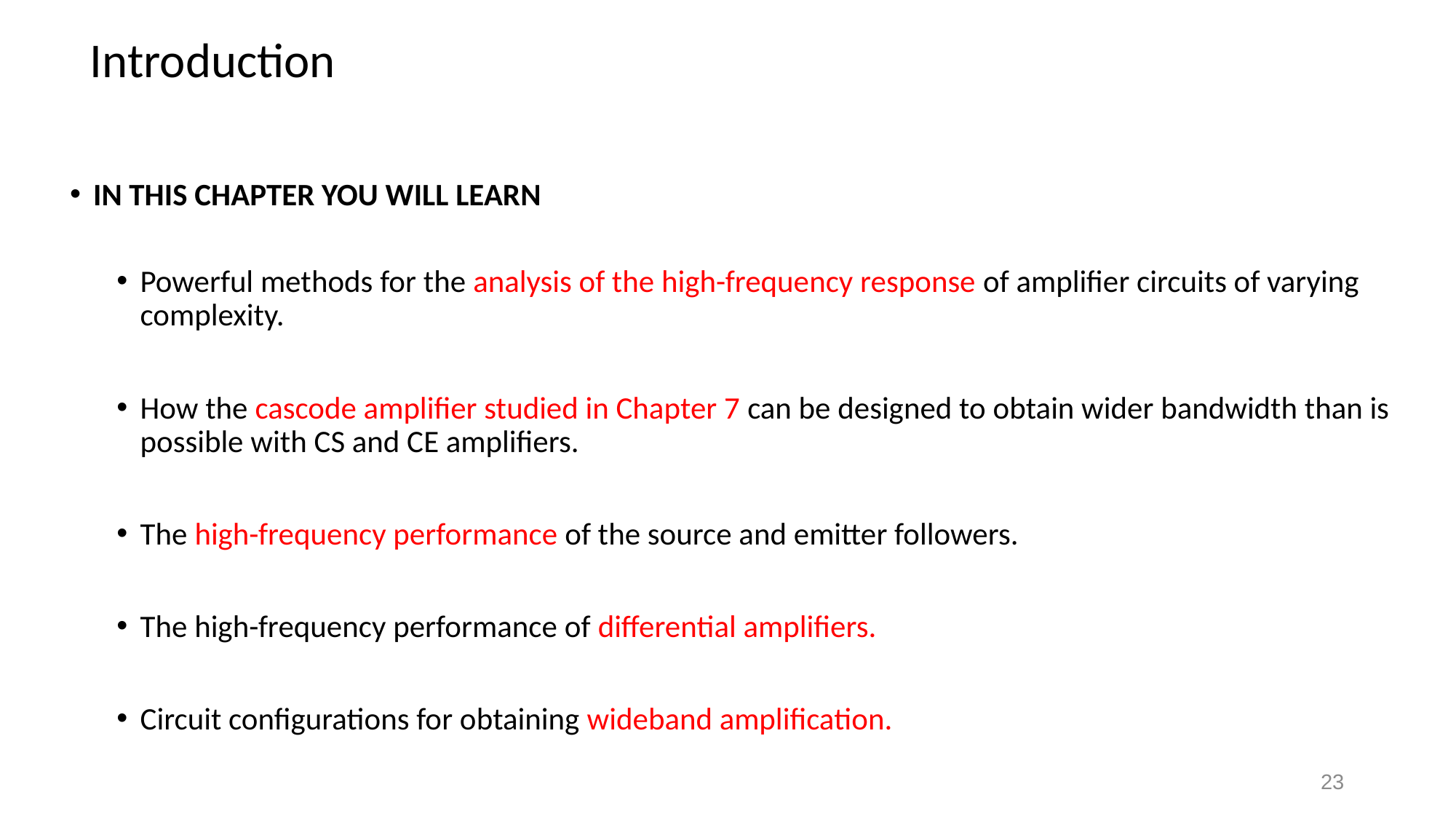

# Introduction
IN THIS CHAPTER YOU WILL LEARN

Powerful methods for the analysis of the high-frequency response of amplifier circuits of varying complexity.

How the cascode amplifier studied in Chapter 7 can be designed to obtain wider bandwidth than is possible with CS and CE amplifiers.

The high-frequency performance of the source and emitter followers.

The high-frequency performance of differential amplifiers.

Circuit configurations for obtaining wideband amplification.
23